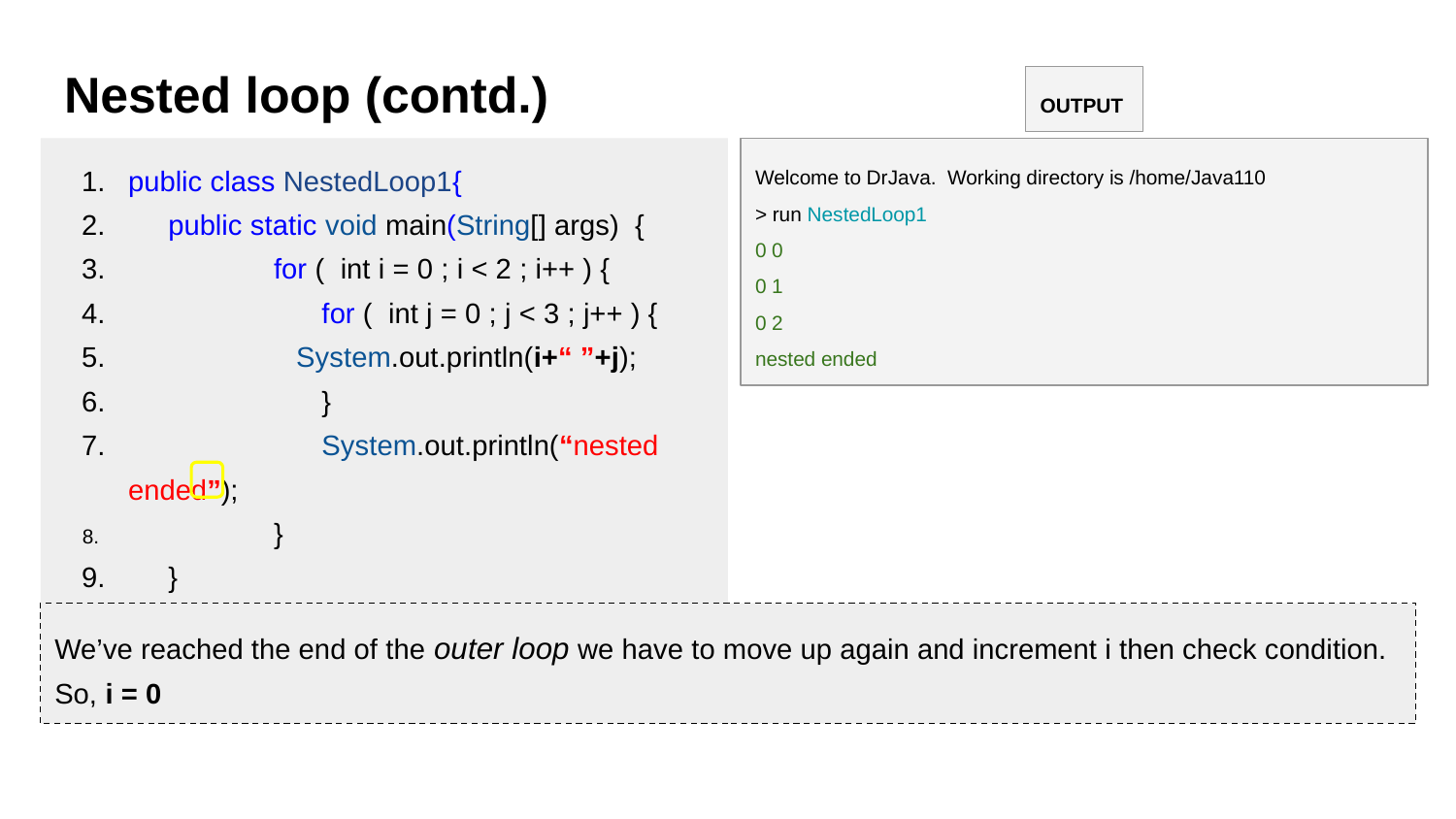

# Nested loop (contd.)
OUTPUT
public class NestedLoop1{
     public static void main(String[] args)  {
     	for (  int i = 0 ; i < 2 ; i++ ) {
     	      for (  int j = 0 ; j < 3 ; j++ ) {
                     System.out.println(i+“ ”+j);
    	      }
    	      System.out.println(“nested ended”);
 	}
     }
}
Welcome to DrJava.  Working directory is /home/Java110
> run NestedLoop1
0 0
0 1
0 2
nested ended

We’ve reached the end of the outer loop we have to move up again and increment i then check condition.
So, i = 0